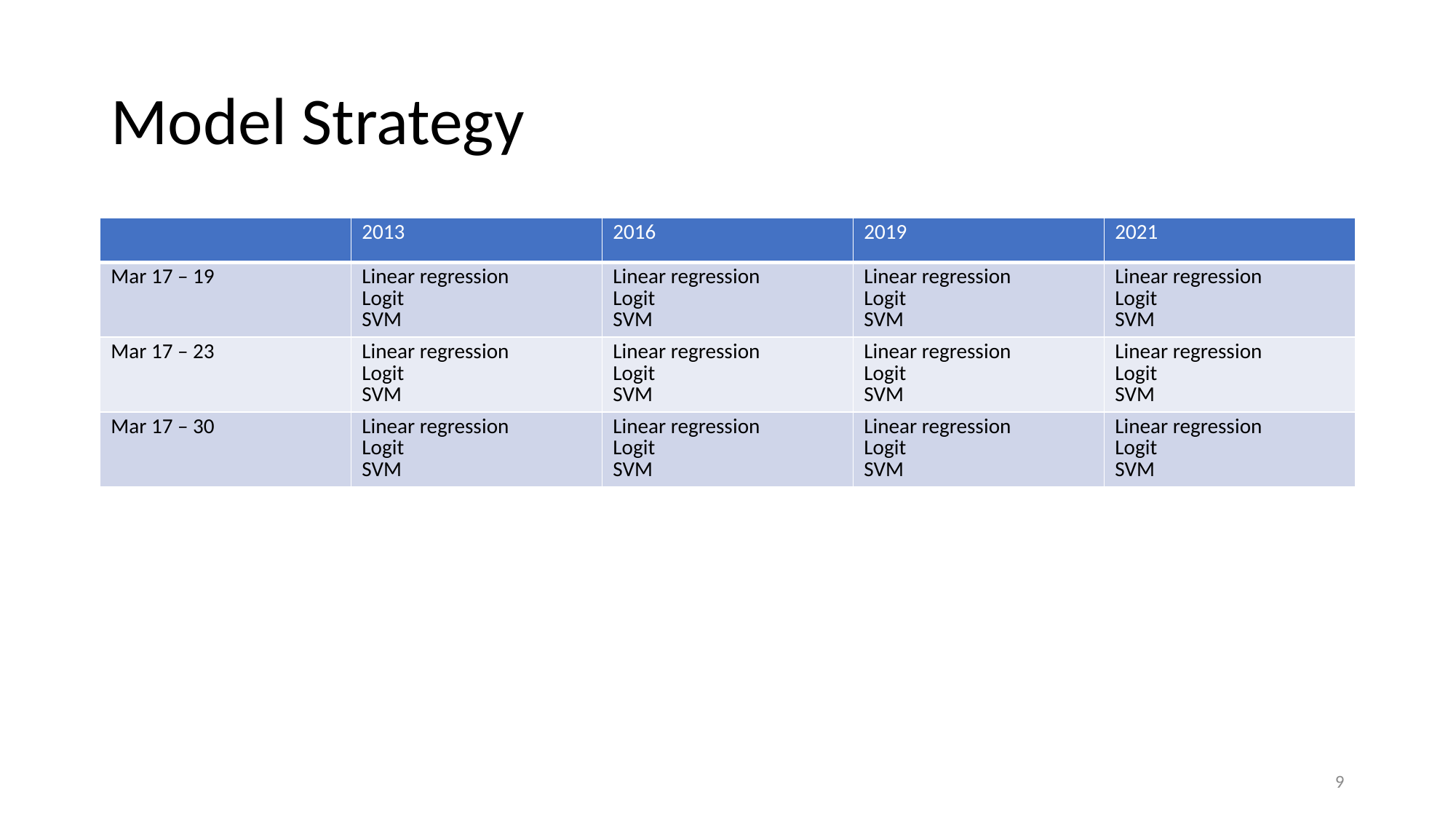

# Model Strategy
|  | 2013 | 2016 | 2019 | 2021 |
| --- | --- | --- | --- | --- |
| Mar 17 – 19 | Linear regression Logit SVM | Linear regression Logit SVM | Linear regression Logit SVM | Linear regression Logit SVM |
| Mar 17 – 23 | Linear regression Logit SVM | Linear regression Logit SVM | Linear regression Logit SVM | Linear regression Logit SVM |
| Mar 17 – 30 | Linear regression Logit SVM | Linear regression Logit SVM | Linear regression Logit SVM | Linear regression Logit SVM |
9